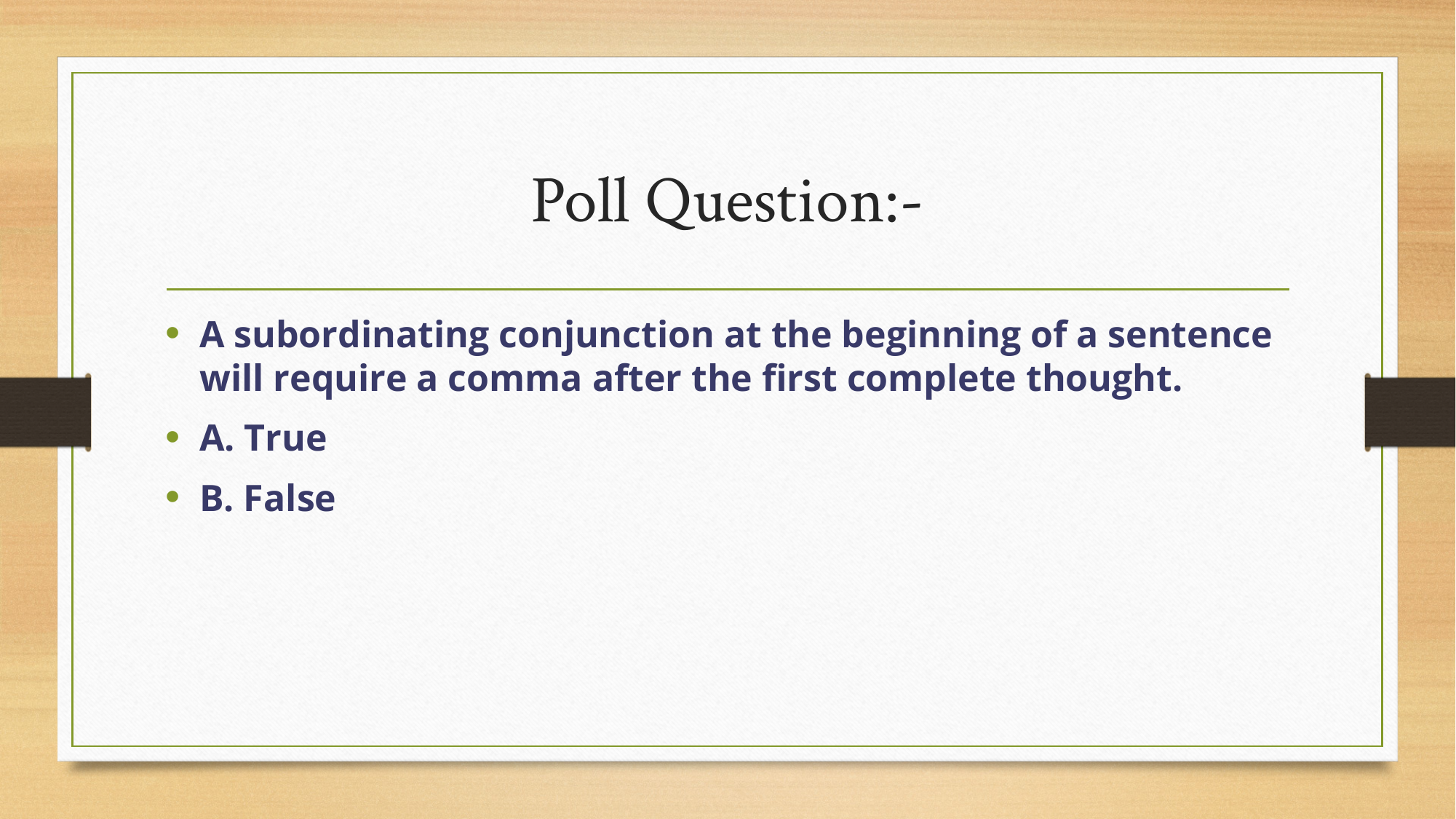

# Poll Question:-
A subordinating conjunction at the beginning of a sentence will require a comma after the first complete thought.
A. True
B. False